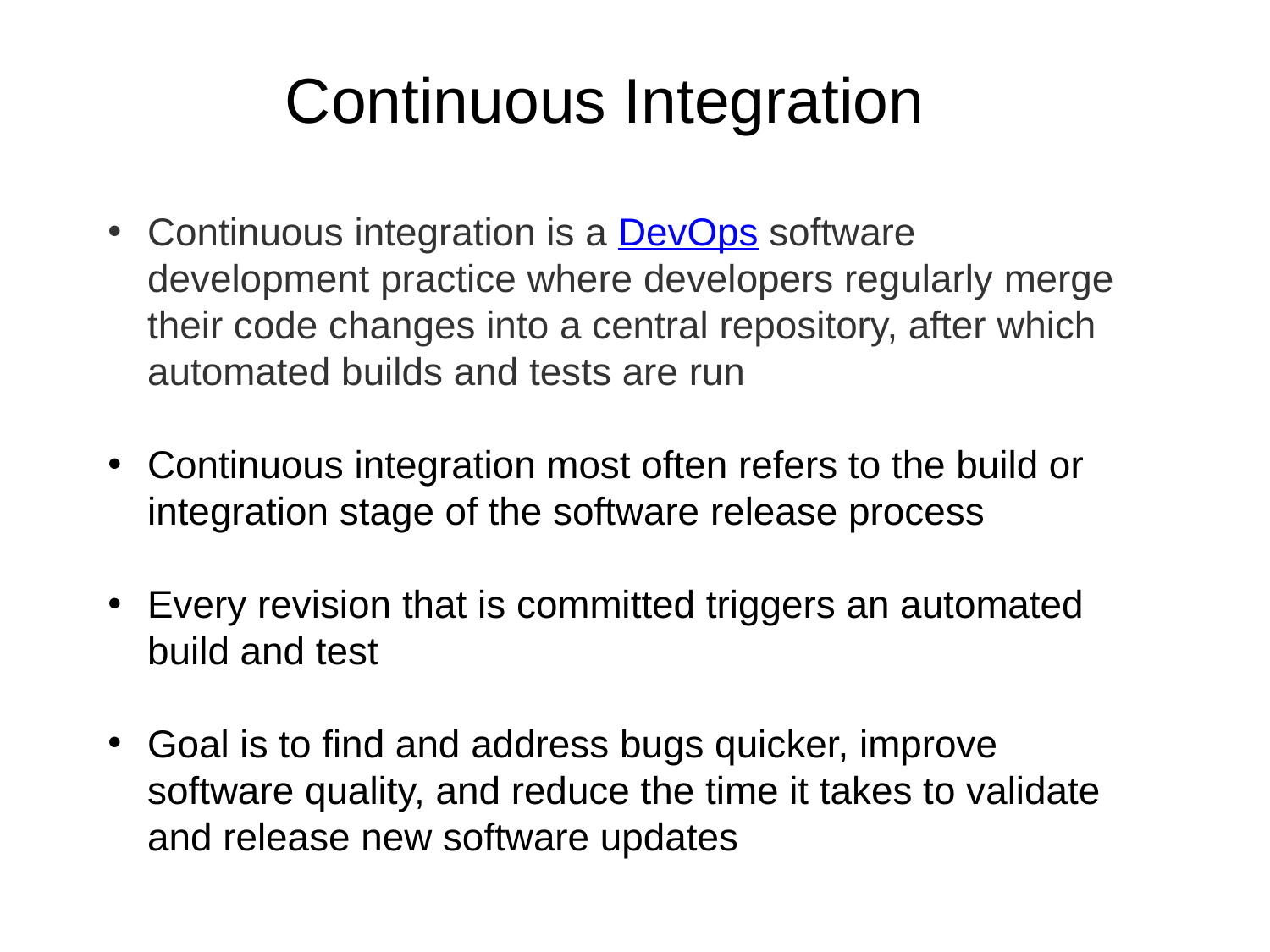

# Continuous Integration
Continuous integration is a DevOps software development practice where developers regularly merge their code changes into a central repository, after which automated builds and tests are run

Continuous integration most often refers to the build or integration stage of the software release process

Every revision that is committed triggers an automated build and test

Goal is to find and address bugs quicker, improve software quality, and reduce the time it takes to validate and release new software updates